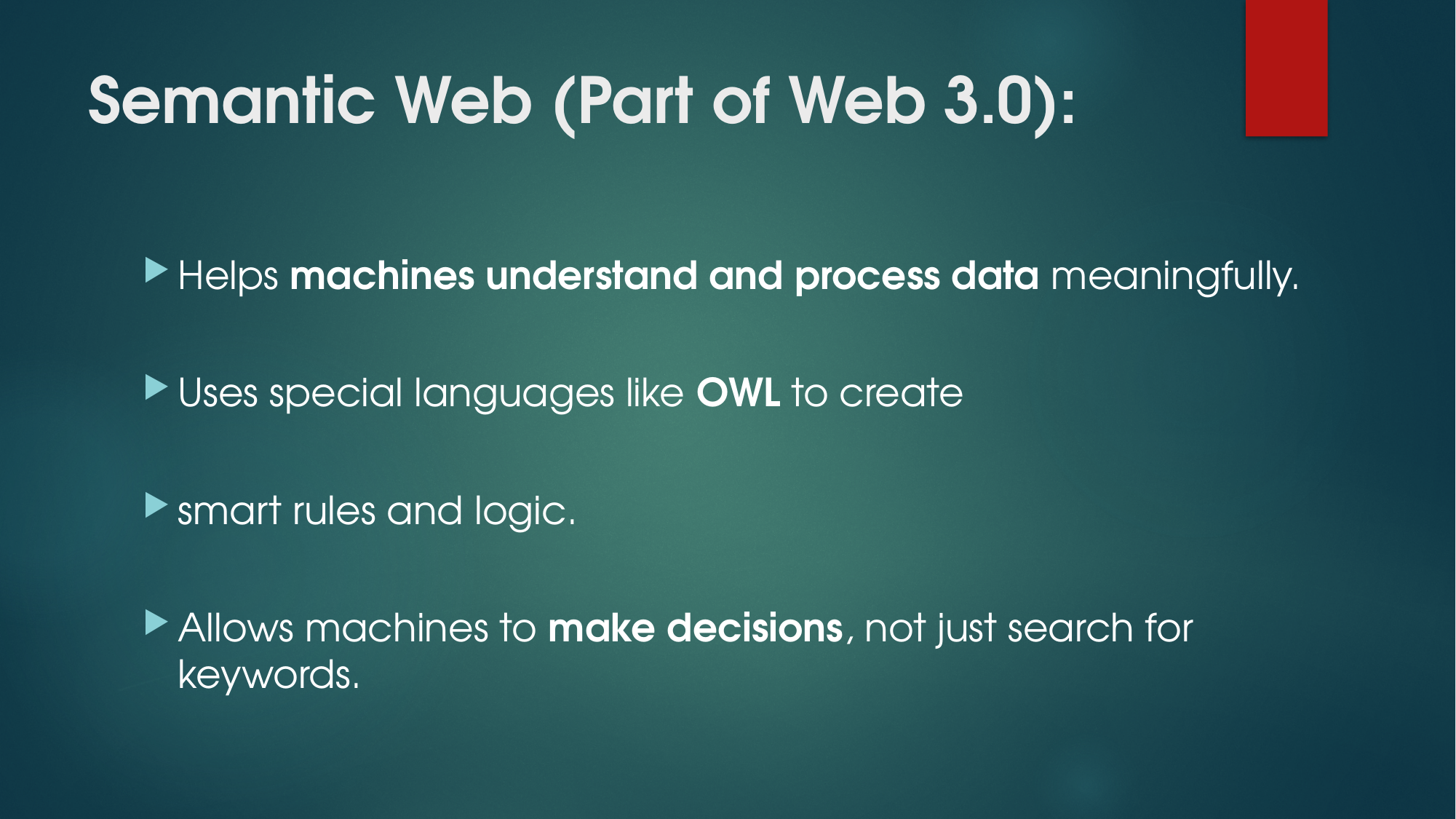

# Semantic Web (Part of Web 3.0):
Helps machines understand and process data meaningfully.

Uses special languages like OWL to create

smart rules and logic.

Allows machines to make decisions, not just search for keywords.